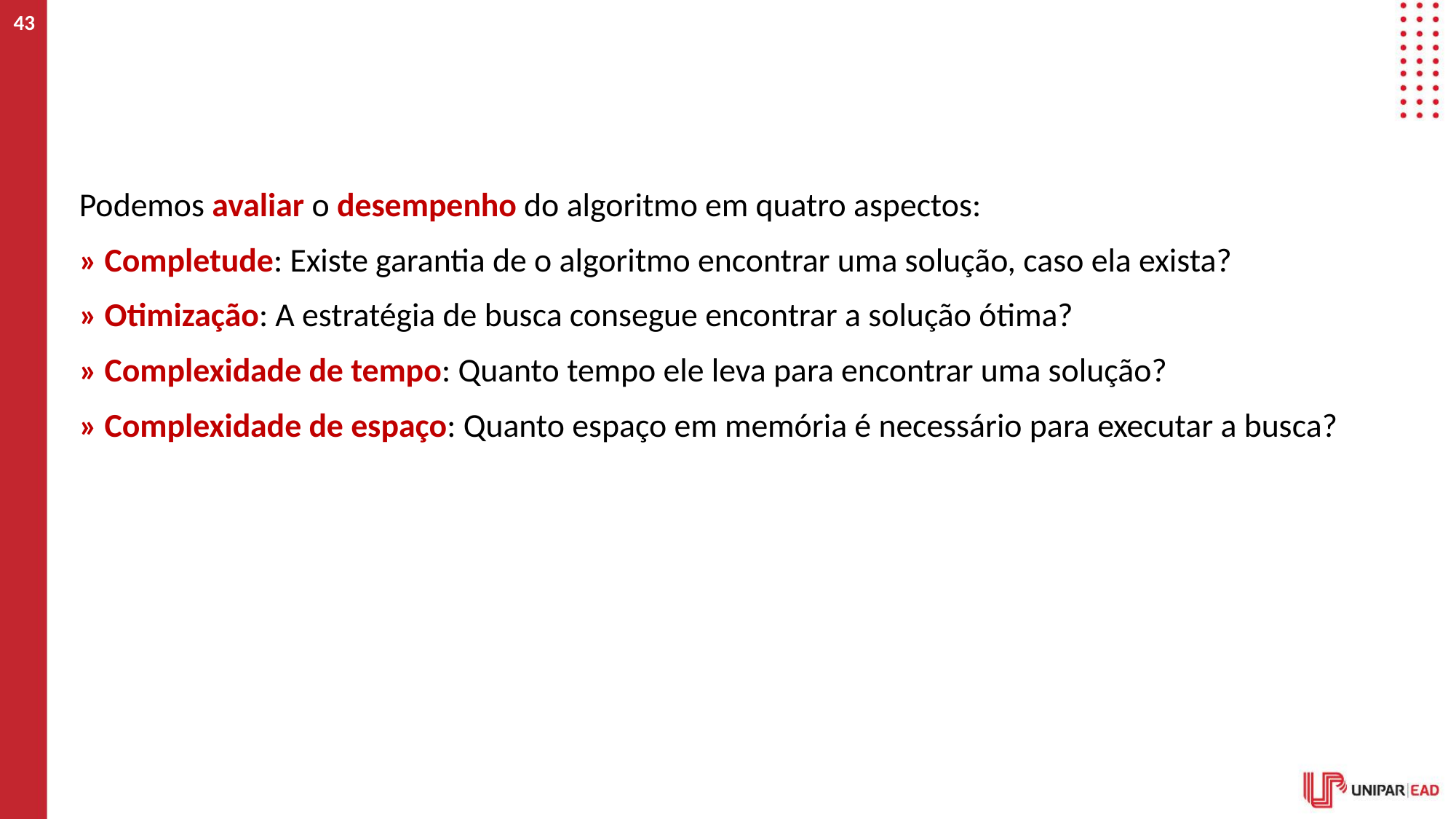

43
#
Podemos avaliar o desempenho do algoritmo em quatro aspectos:
» Completude: Existe garantia de o algoritmo encontrar uma solução, caso ela exista?
» Otimização: A estratégia de busca consegue encontrar a solução ótima?
» Complexidade de tempo: Quanto tempo ele leva para encontrar uma solução?
» Complexidade de espaço: Quanto espaço em memória é necessário para executar a busca?